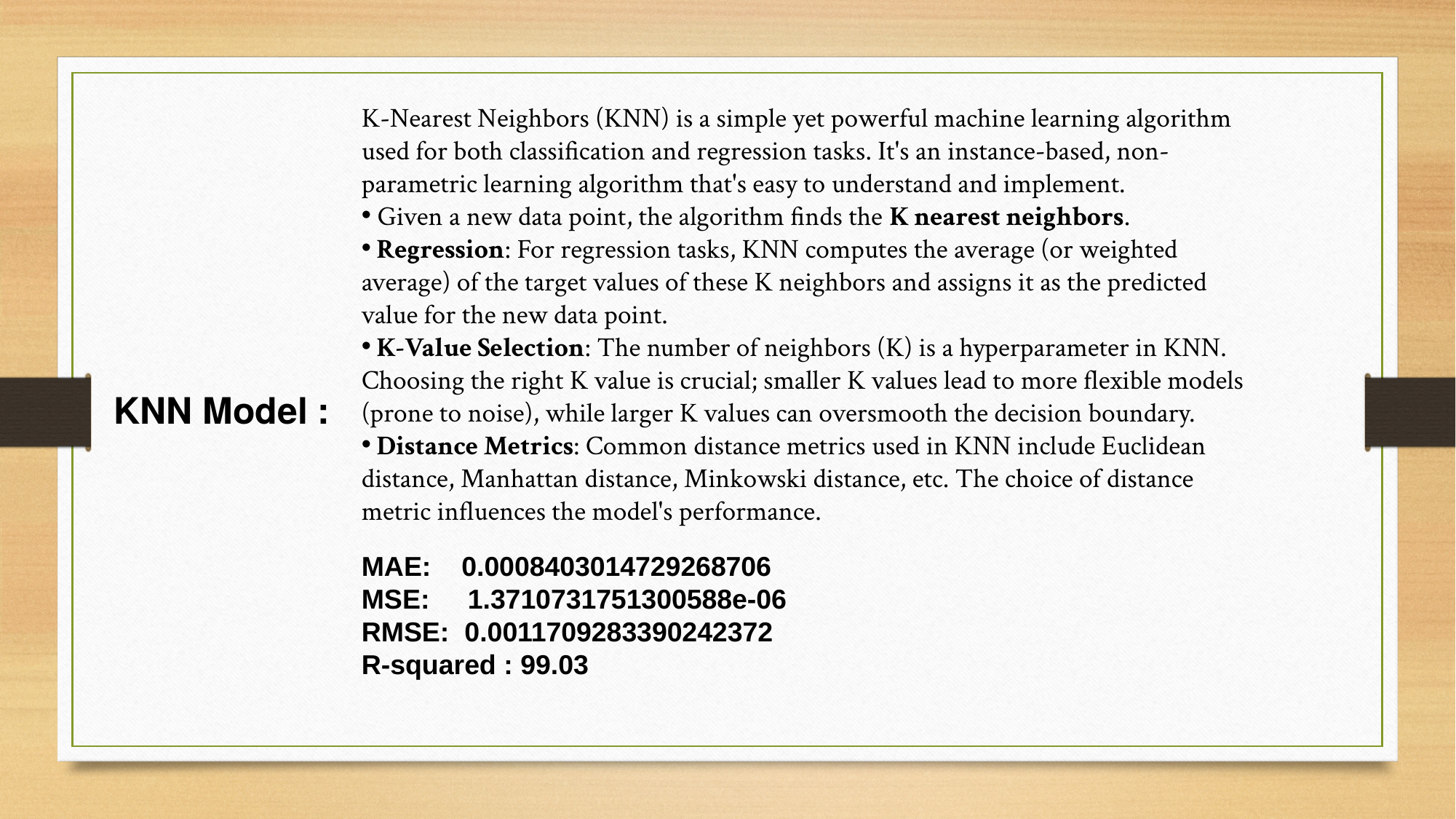

K-Nearest Neighbors (KNN) is a simple yet powerful machine learning algorithm used for both classification and regression tasks. It's an instance-based, non-parametric learning algorithm that's easy to understand and implement.
 Given a new data point, the algorithm finds the K nearest neighbors.
 Regression: For regression tasks, KNN computes the average (or weighted average) of the target values of these K neighbors and assigns it as the predicted value for the new data point.
 K-Value Selection: The number of neighbors (K) is a hyperparameter in KNN. Choosing the right K value is crucial; smaller K values lead to more flexible models (prone to noise), while larger K values can oversmooth the decision boundary.
 Distance Metrics: Common distance metrics used in KNN include Euclidean distance, Manhattan distance, Minkowski distance, etc. The choice of distance metric influences the model's performance.
KNN Model :
MAE:    0.0008403014729268706
MSE:     1.3710731751300588e-06
RMSE:  0.0011709283390242372
R-squared : 99.03